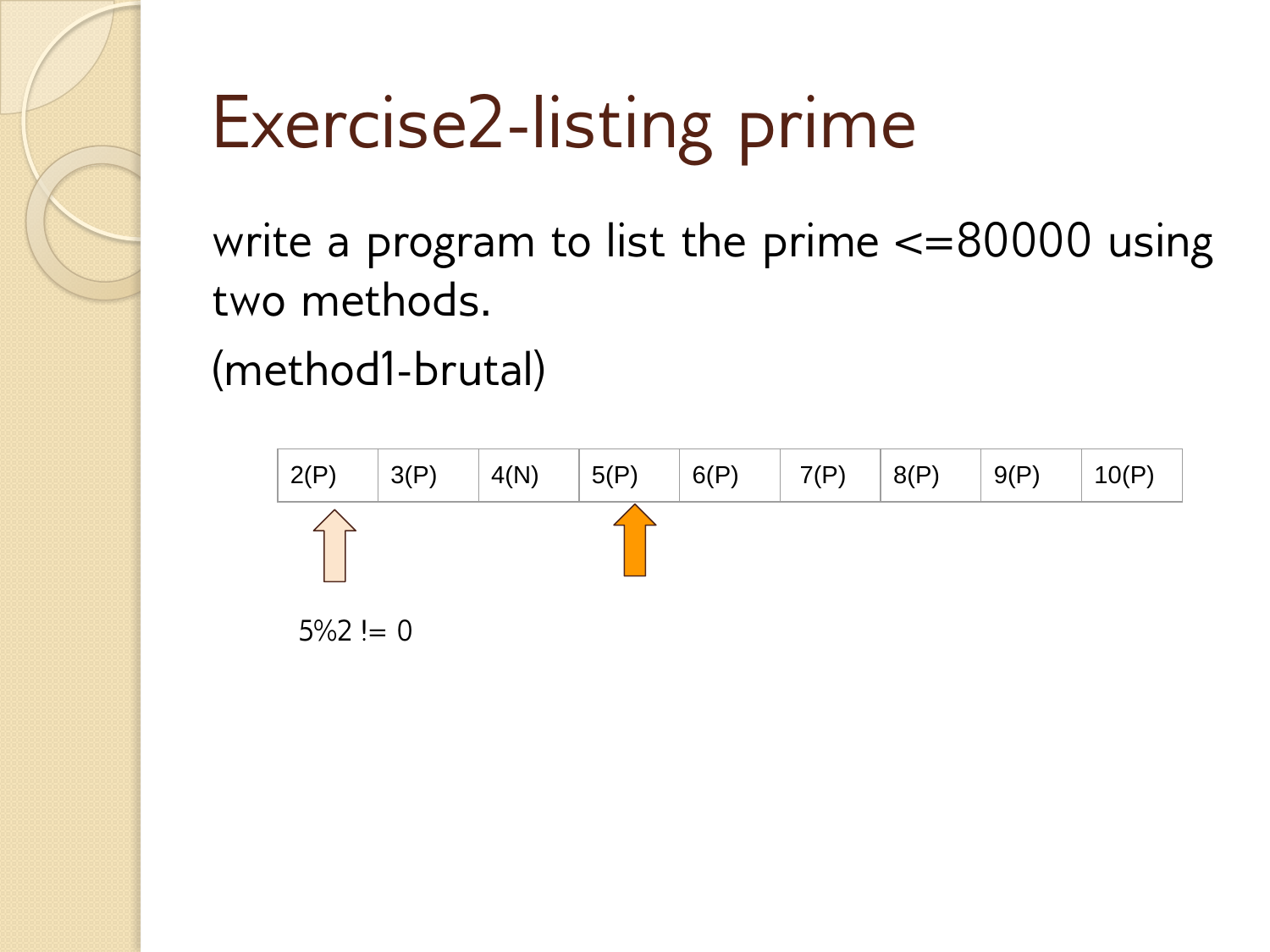

# Exercise2-listing prime
write a program to list the prime <=80000 using two methods.
(method1-brutal)

| 2(P) | 3(P) | 4(N) | 5(P) | 6(P) | 7(P) | 8(P) | 9(P) | 10(P) |
| --- | --- | --- | --- | --- | --- | --- | --- | --- |

5%2 != 0